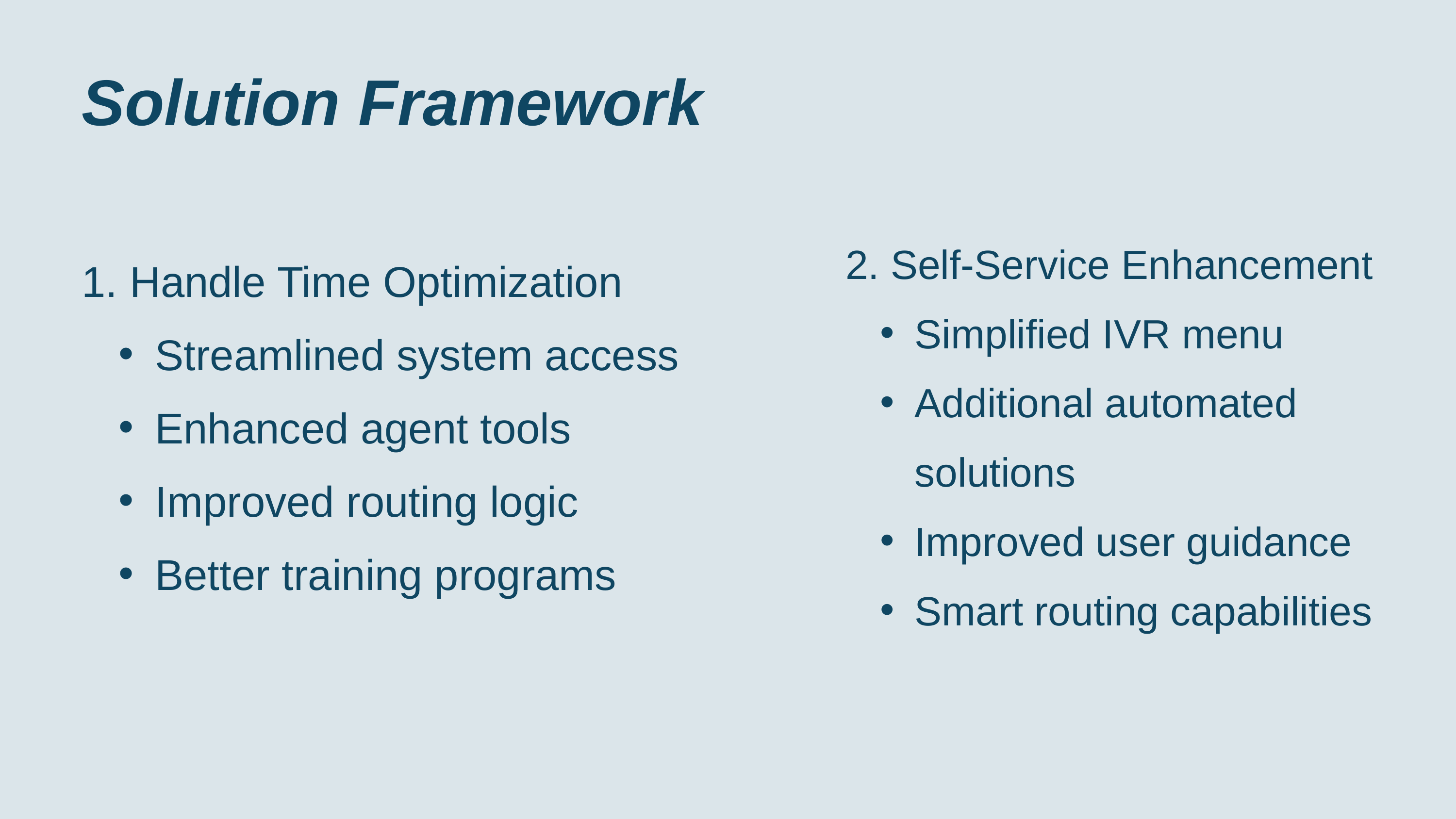

Solution Framework

2. Self-Service Enhancement
Simplified IVR menu
Additional automated solutions
Improved user guidance
Smart routing capabilities

1. Handle Time Optimization
Streamlined system access
Enhanced agent tools
Improved routing logic
Better training programs